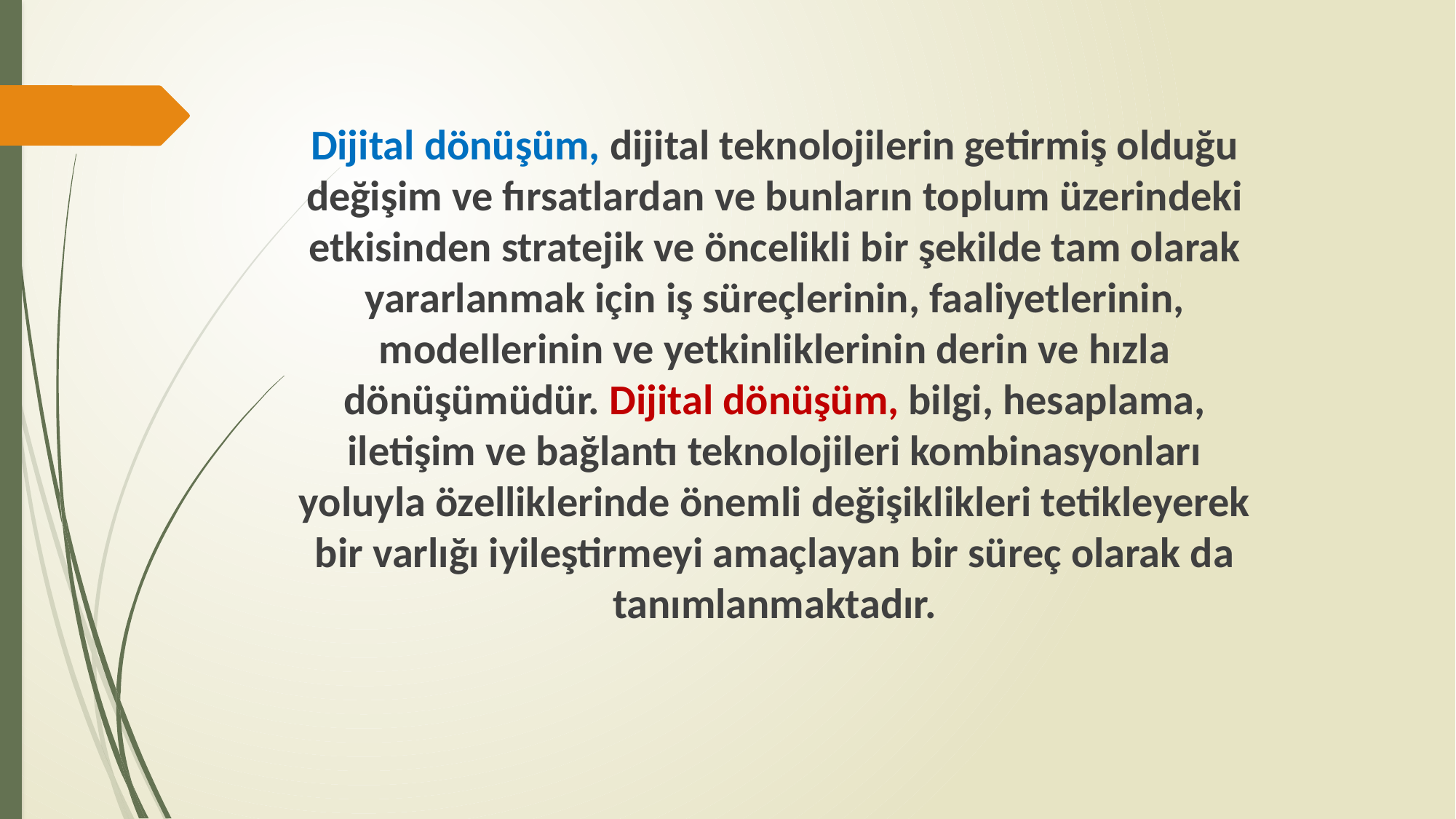

Dijital dönüşüm, dijital teknolojilerin getirmiş olduğu değişim ve fırsatlardan ve bunların toplum üzerindeki etkisinden stratejik ve öncelikli bir şekilde tam olarak yararlanmak için iş süreçlerinin, faaliyetlerinin, modellerinin ve yetkinliklerinin derin ve hızla dönüşümüdür. Dijital dönüşüm, bilgi, hesaplama, iletişim ve bağlantı teknolojileri kombinasyonları yoluyla özelliklerinde önemli değişiklikleri tetikleyerek bir varlığı iyileştirmeyi amaçlayan bir süreç olarak da tanımlanmaktadır.